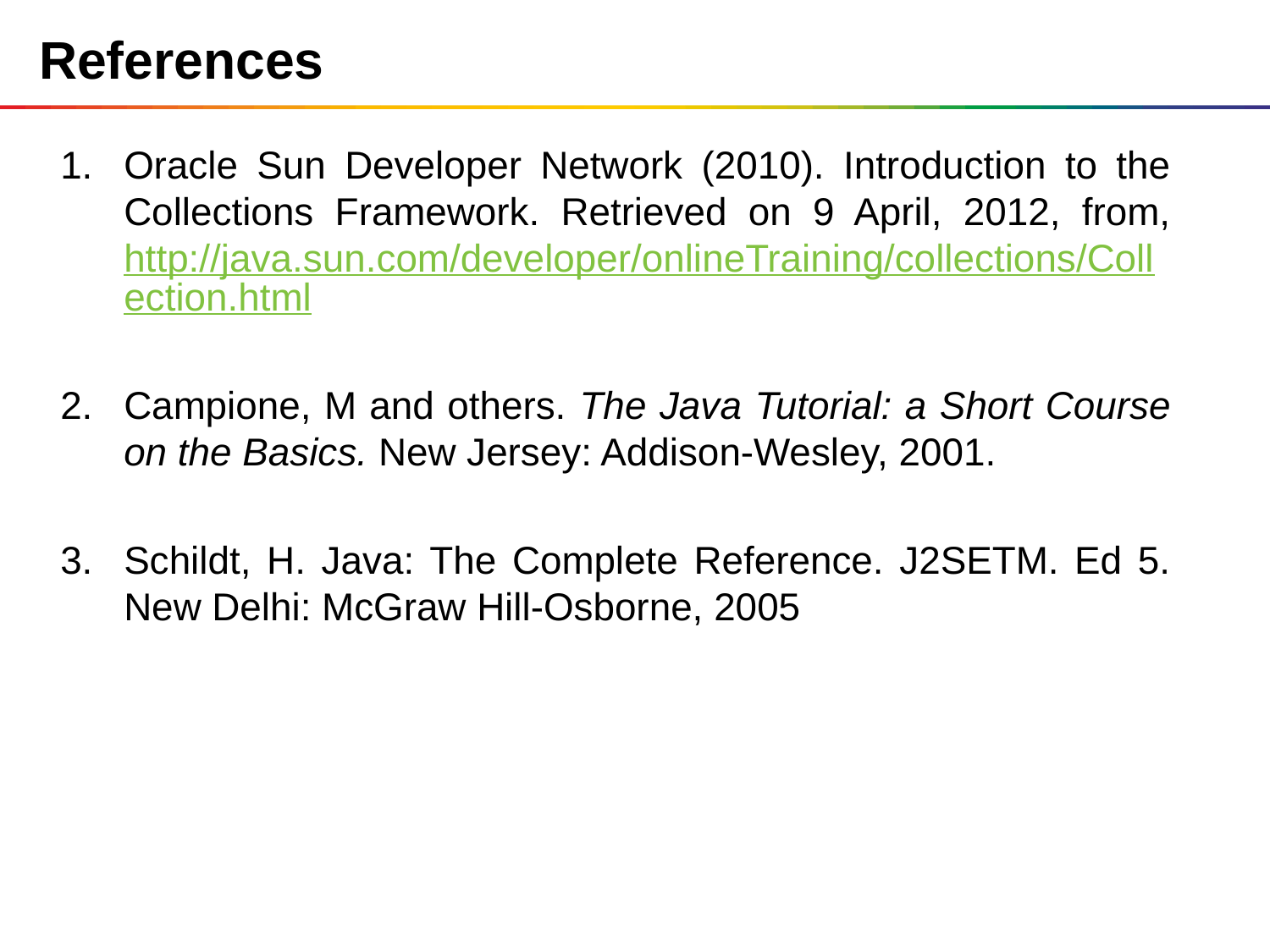

References
Oracle Sun Developer Network (2010). Introduction to the Collections Framework. Retrieved on 9 April, 2012, from, http://java.sun.com/developer/onlineTraining/collections/Collection.html

Campione, M and others. The Java Tutorial: a Short Course on the Basics. New Jersey: Addison-Wesley, 2001.

Schildt, H. Java: The Complete Reference. J2SETM. Ed 5. New Delhi: McGraw Hill-Osborne, 2005